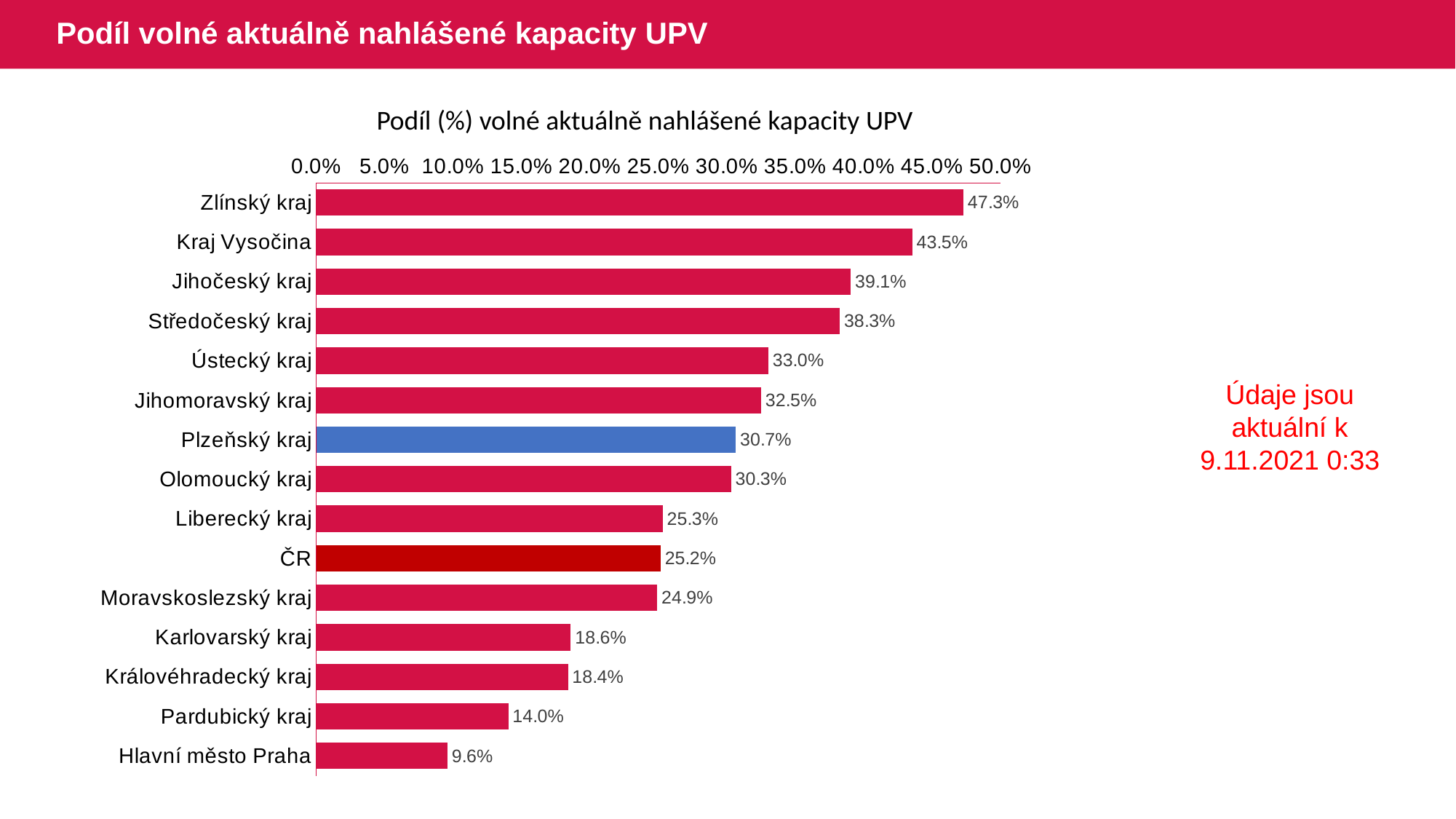

# Podíl volné aktuálně nahlášené kapacity UPV
Podíl (%) volné aktuálně nahlášené kapacity UPV

### Chart

| Category | Series 1 |
|---|---|
| Zlínský kraj | 0.472972972972 |
| Kraj Vysočina | 0.435483870967 |
| Jihočeský kraj | 0.390625 |
| Středočeský kraj | 0.382608695652 |
| Ústecký kraj | 0.330434782608 |
| Jihomoravský kraj | 0.325123152709 |
| Plzeňský kraj | 0.306569343065 |
| Olomoucký kraj | 0.303225806451 |
| Liberecký kraj | 0.253164556962 |
| ČR | 0.251619332336 |
| Moravskoslezský kraj | 0.249190938511 |
| Karlovarský kraj | 0.186046511627 |
| Královéhradecký kraj | 0.184 |
| Pardubický kraj | 0.140350877192 |
| Hlavní město Praha | 0.095948827292 |
Údaje jsou aktuální k 9.11.2021 0:33